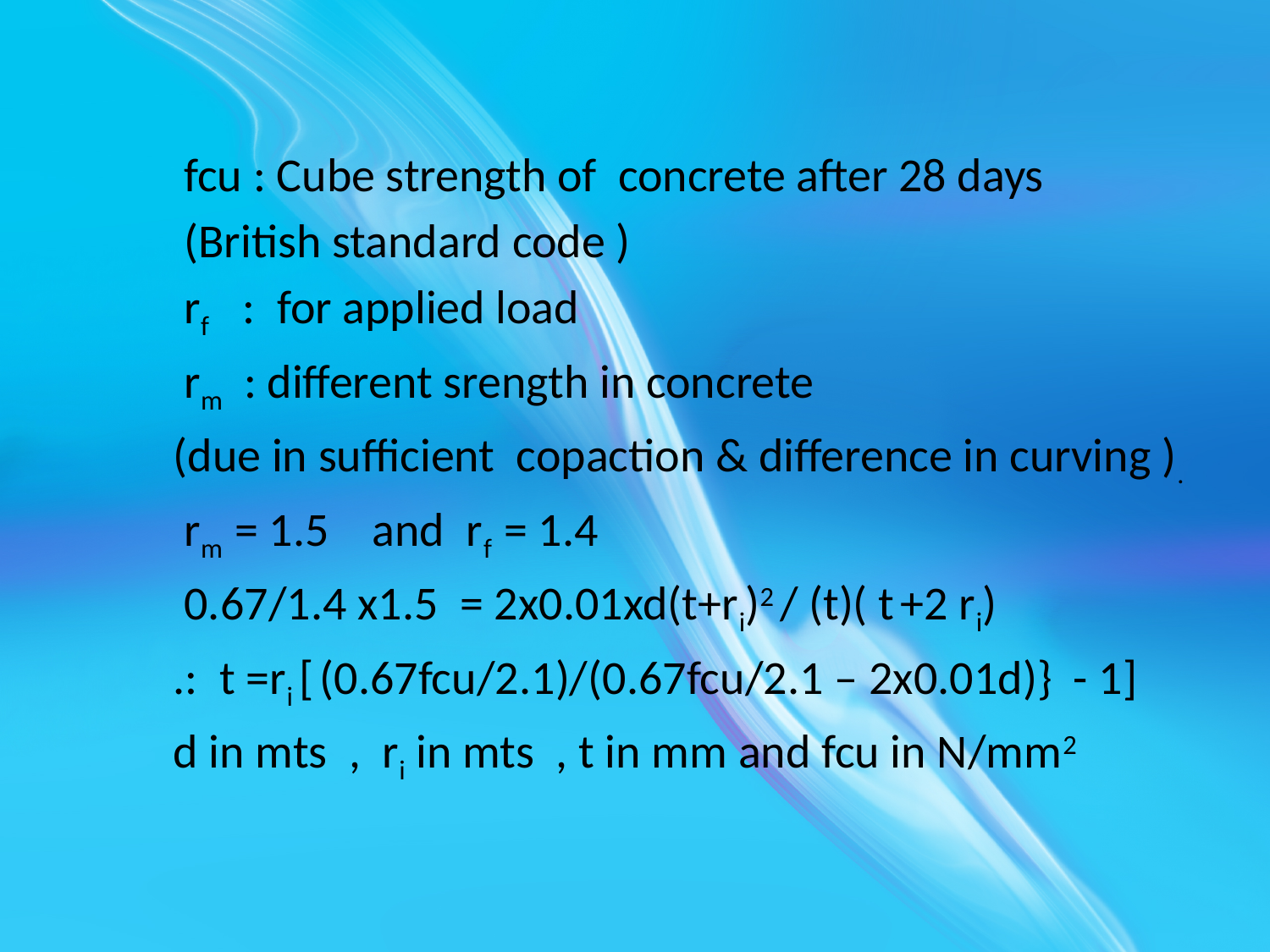

fcu : Cube strength of  concrete after 28 days
          (British standard code )
          rf    :  for applied load
          rm  : different srength in concrete
         (due in sufficient  copaction & difference in curving ).
          rm  = 1.5    and  rf  = 1.4
          0.67/1.4 x1.5  = 2x0.01xd(t+ri)2 / (t)( t +2 ri)
         .:  t =ri [ (0.67fcu/2.1)/(0.67fcu/2.1 – 2x0.01d)}  - 1]
         d in mts  ,  ri in mts  , t in mm and fcu in N/mm2